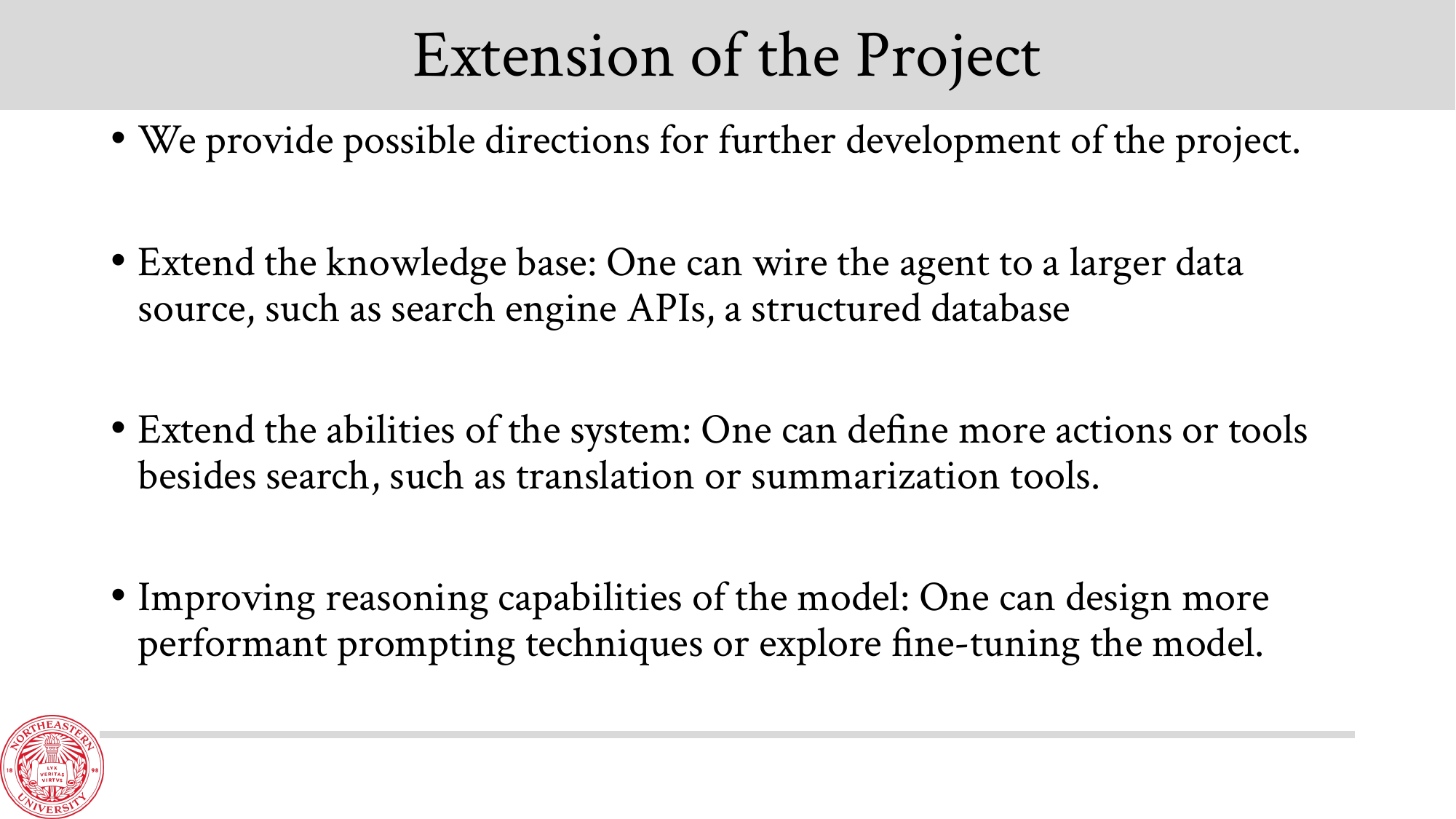

# Extension of the Project
We provide possible directions for further development of the project.

Extend the knowledge base: One can wire the agent to a larger data source, such as search engine APIs, a structured database

Extend the abilities of the system: One can define more actions or tools besides search, such as translation or summarization tools.

Improving reasoning capabilities of the model: One can design more performant prompting techniques or explore fine-tuning the model.